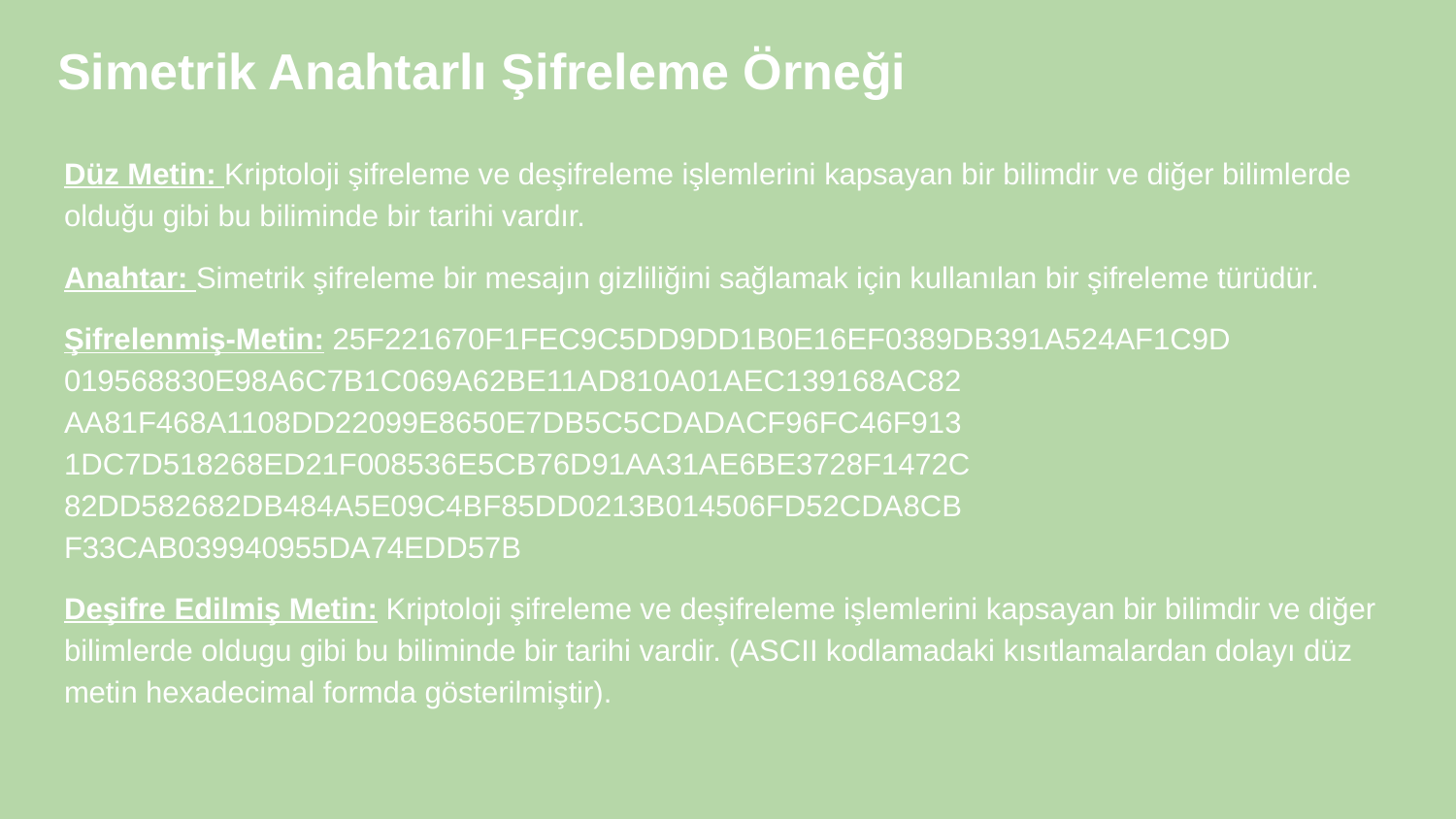

# Simetrik Anahtarlı Şifreleme Örneği
Düz Metin: Kriptoloji şifreleme ve deşifreleme işlemlerini kapsayan bir bilimdir ve diğer bilimlerde olduğu gibi bu biliminde bir tarihi vardır.
Anahtar: Simetrik şifreleme bir mesajın gizliliğini sağlamak için kullanılan bir şifreleme türüdür.
Şifrelenmiş-Metin: 25F221670F1FEC9C5DD9DD1B0E16EF0389DB391A524AF1C9D 019568830E98A6C7B1C069A62BE11AD810A01AEC139168AC82 AA81F468A1108DD22099E8650E7DB5C5CDADACF96FC46F913 1DC7D518268ED21F008536E5CB76D91AA31AE6BE3728F1472C 82DD582682DB484A5E09C4BF85DD0213B014506FD52CDA8CB F33CAB039940955DA74EDD57B
Deşifre Edilmiş Metin: Kriptoloji şifreleme ve deşifreleme işlemlerini kapsayan bir bilimdir ve diğer bilimlerde oldugu gibi bu biliminde bir tarihi vardir. (ASCII kodlamadaki kısıtlamalardan dolayı düz metin hexadecimal formda gösterilmiştir).